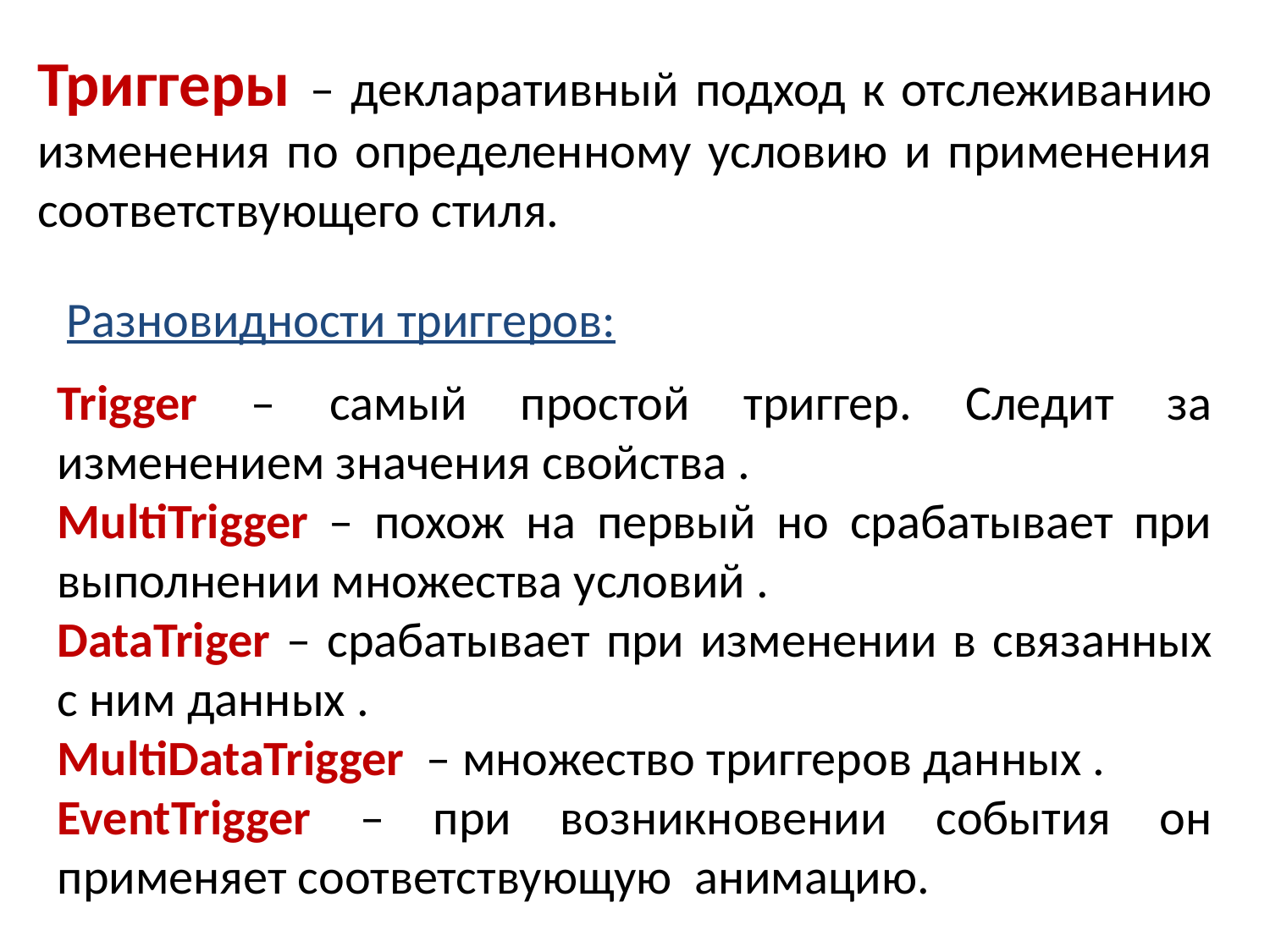

Триггеры – декларативный подход к отслеживанию изменения по определенному условию и применения соответствующего стиля.
Разновидности триггеров:
Trigger – самый простой триггер. Следит за изменением значения свойства .
MultiTrigger – похож на первый но срабатывает при выполнении множества условий .
DataTriger – срабатывает при изменении в связанных с ним данных .
MultiDataTrigger  – множество триггеров данных .
EventTrigger – при возникновении события он применяет соответствующую  анимацию.